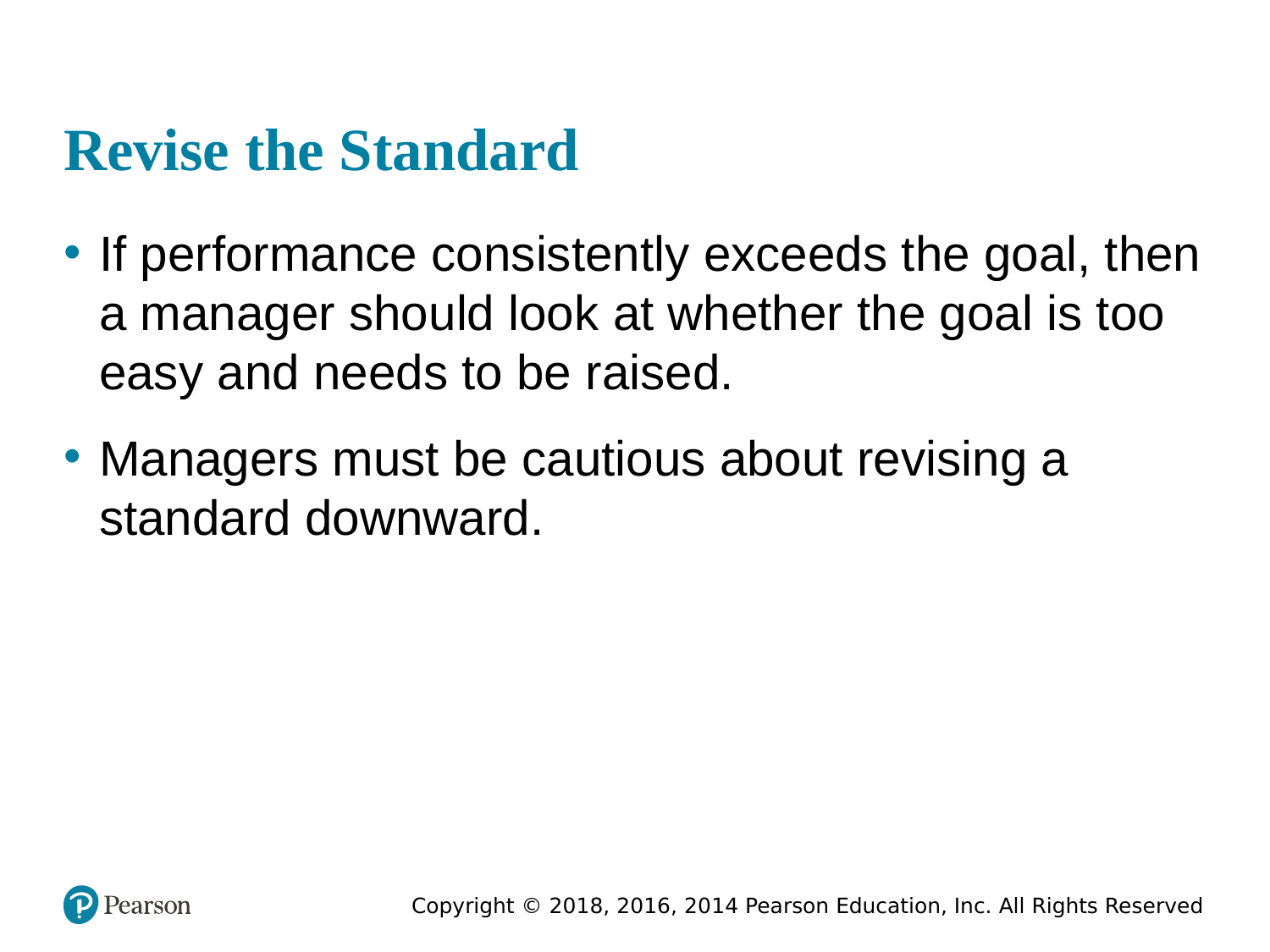

# Revise the Standard
If performance consistently exceeds the goal, then a manager should look at whether the goal is too easy and needs to be raised.
Managers must be cautious about revising a standard downward.